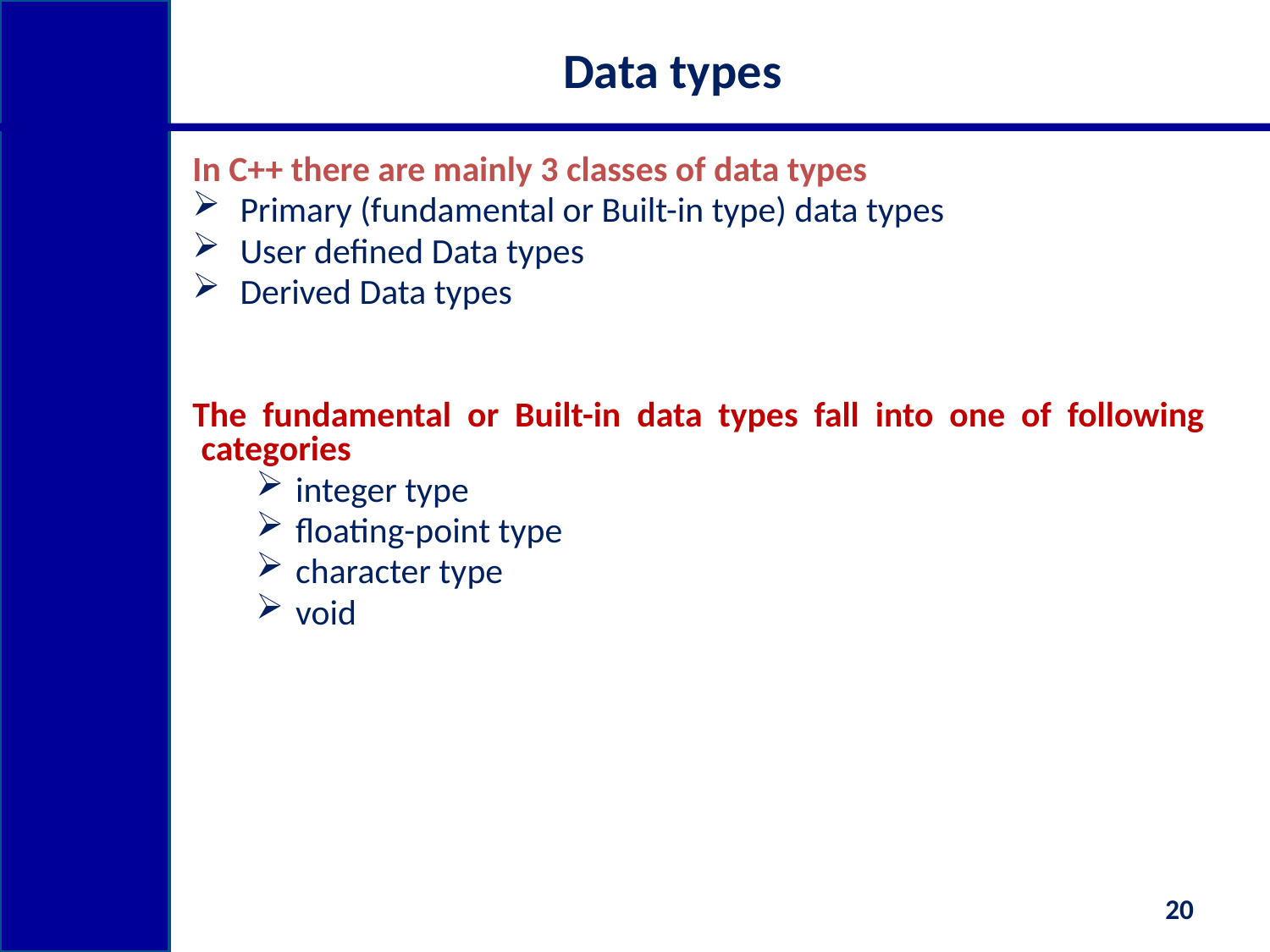

# Data types
In C++ there are mainly 3 classes of data types
Primary (fundamental or Built-in type) data types
User defined Data types
Derived Data types

The fundamental or Built-in data types fall into one of following categories
integer type
floating-point type
character type
void
20